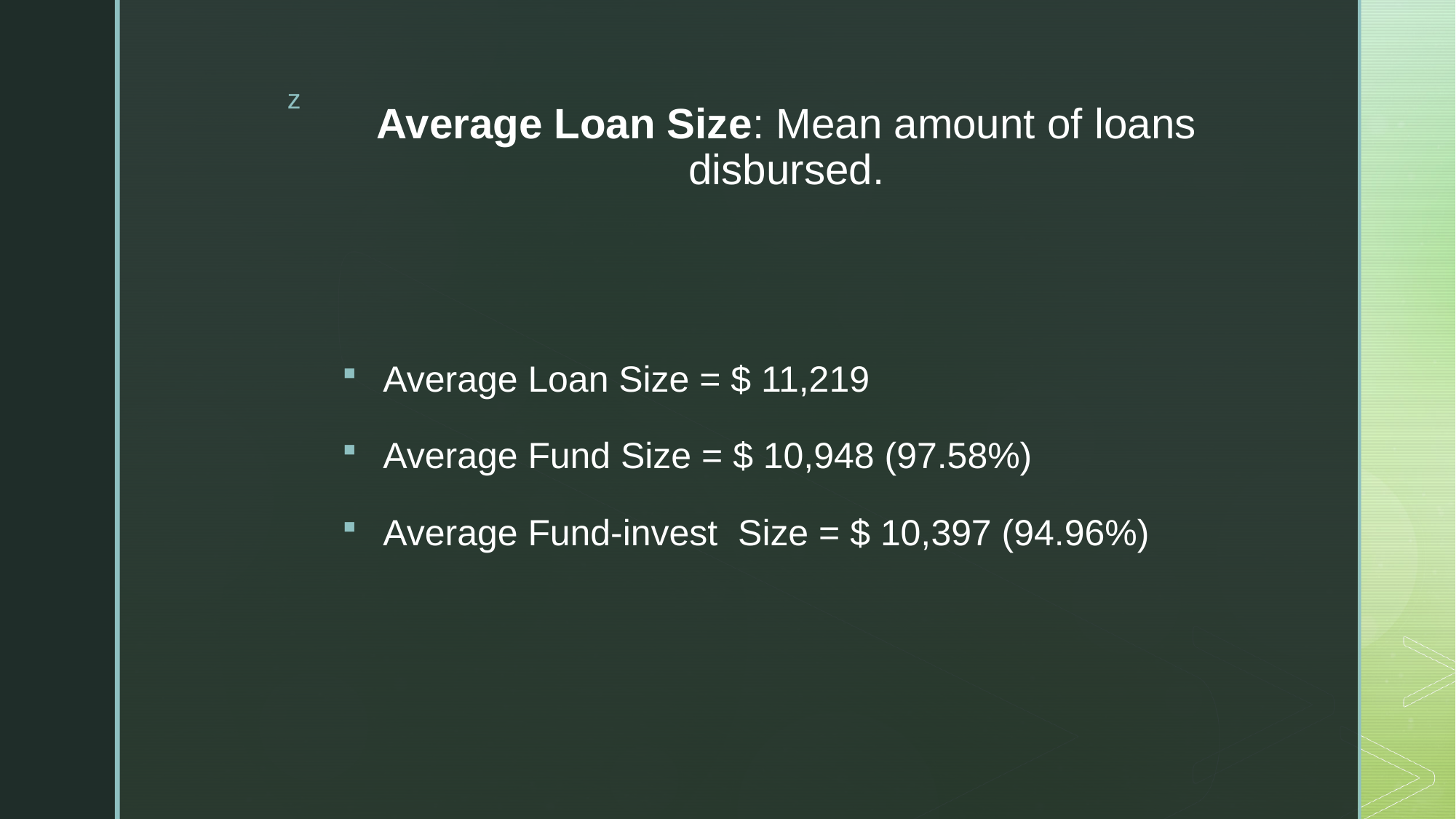

# Average Loan Size: Mean amount of loans disbursed.

Average Loan Size = $ 11,219
Average Fund Size = $ 10,948 (97.58%)
Average Fund-invest  Size = $ 10,397 (94.96%)